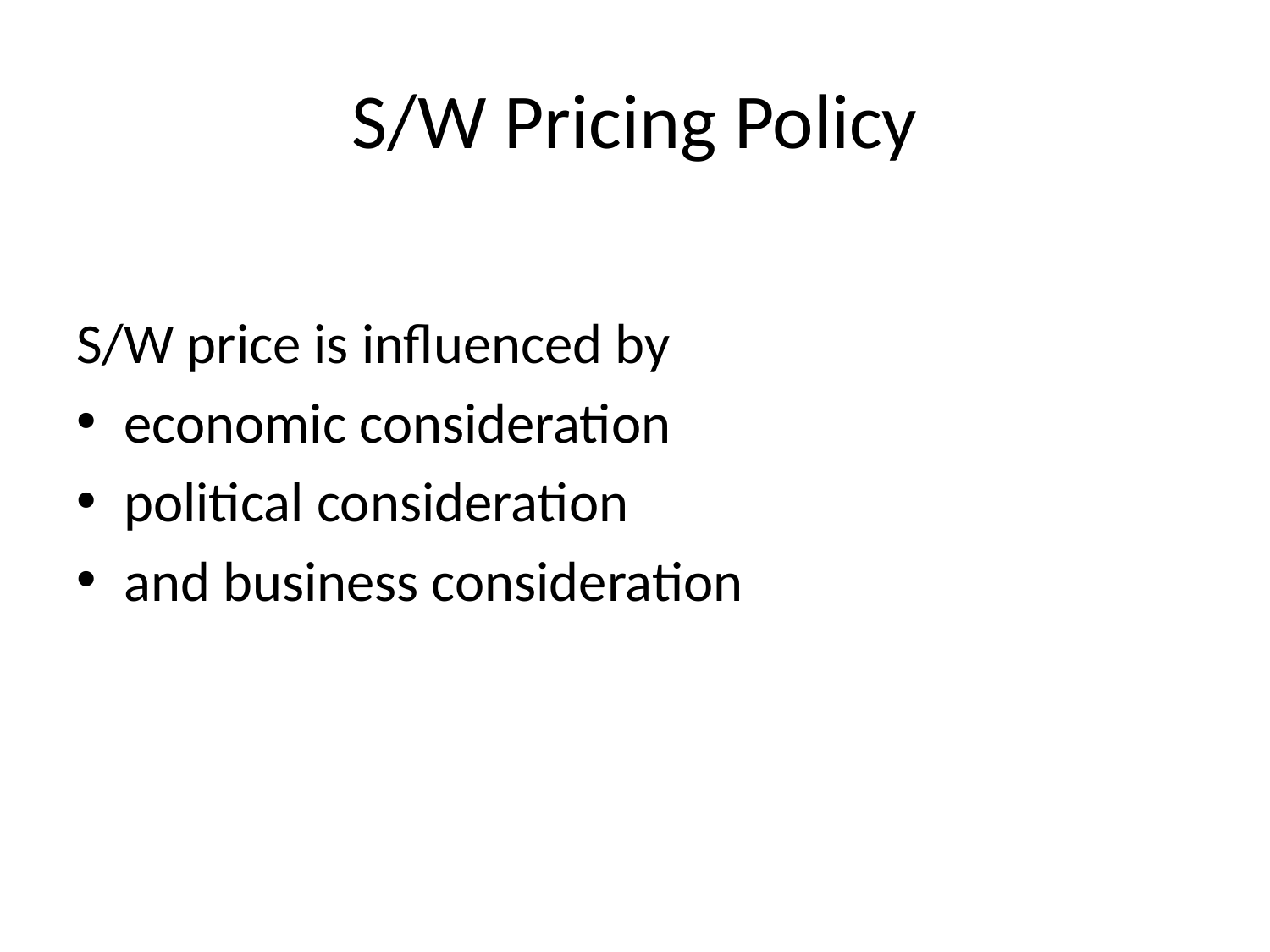

# S/W Pricing Policy

S/W price is influenced by
economic consideration
political consideration
and business consideration